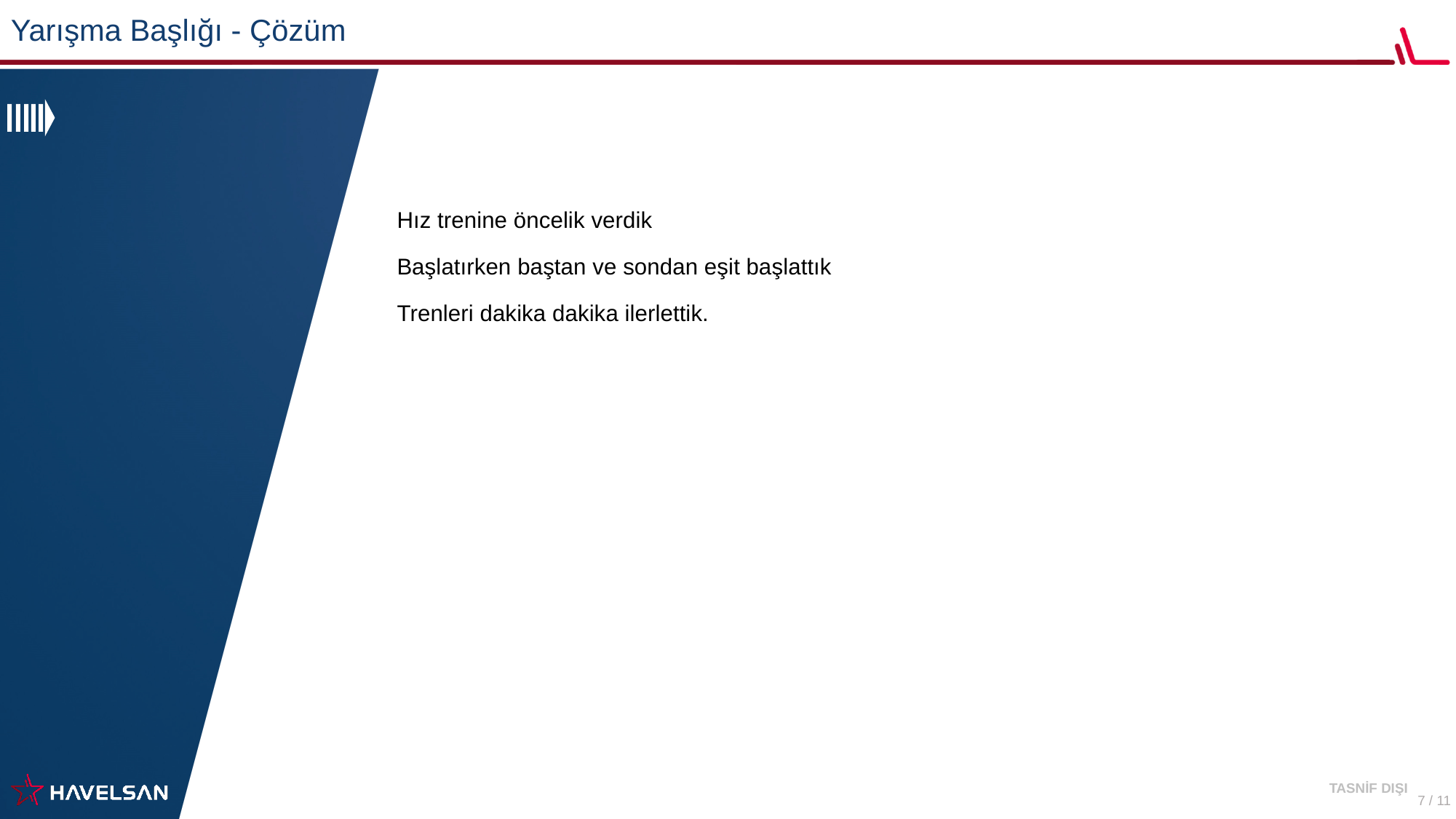

Yarışma Başlığı - Çözüm

Hız trenine öncelik verdik
Başlatırken baştan ve sondan eşit başlattık
Trenleri dakika dakika ilerlettik.
TASNİF DIŞI